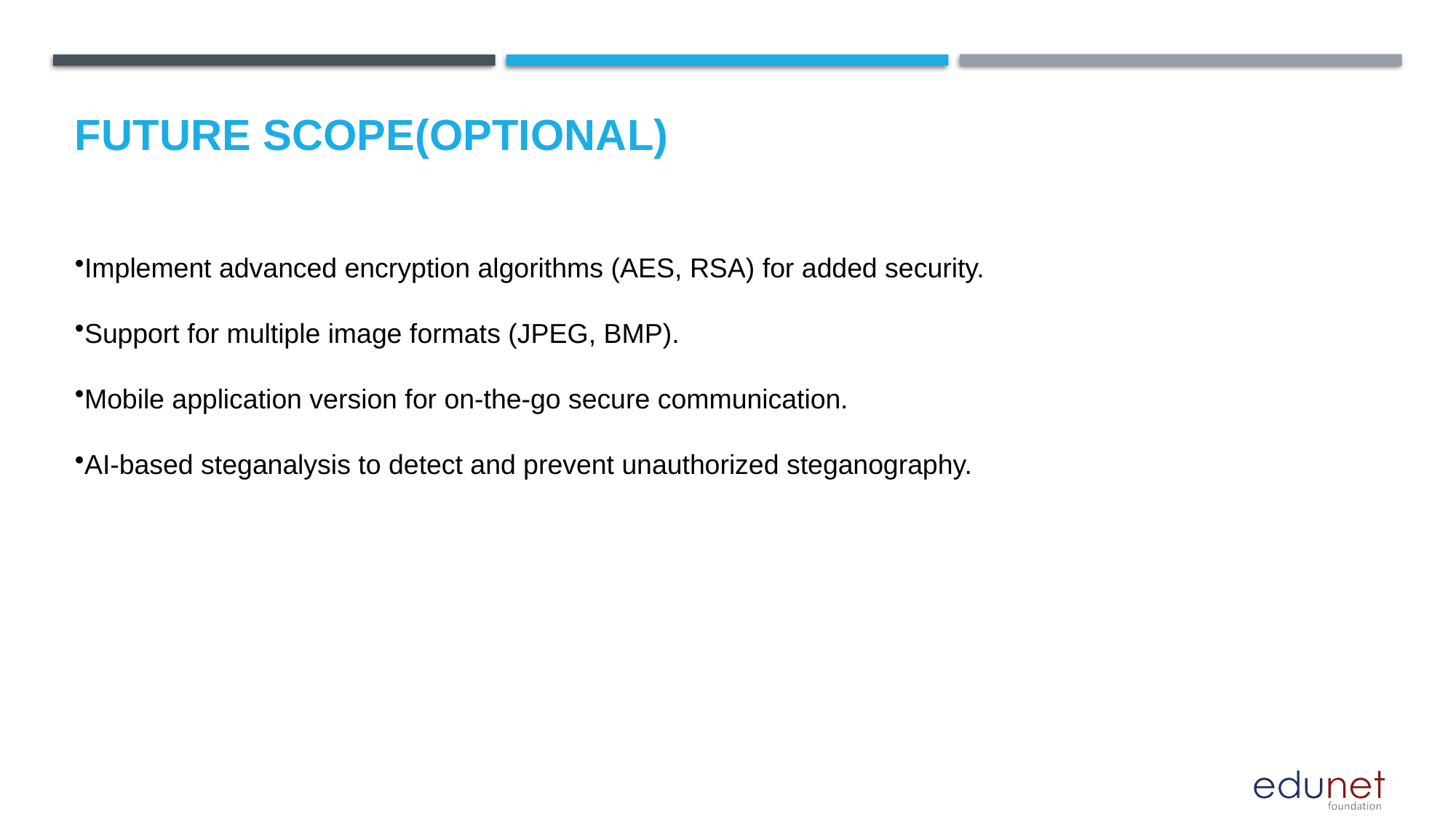

Future scope(optional)

Implement advanced encryption algorithms (AES, RSA) for added security.
Support for multiple image formats (JPEG, BMP).
Mobile application version for on-the-go secure communication.
AI-based steganalysis to detect and prevent unauthorized steganography.